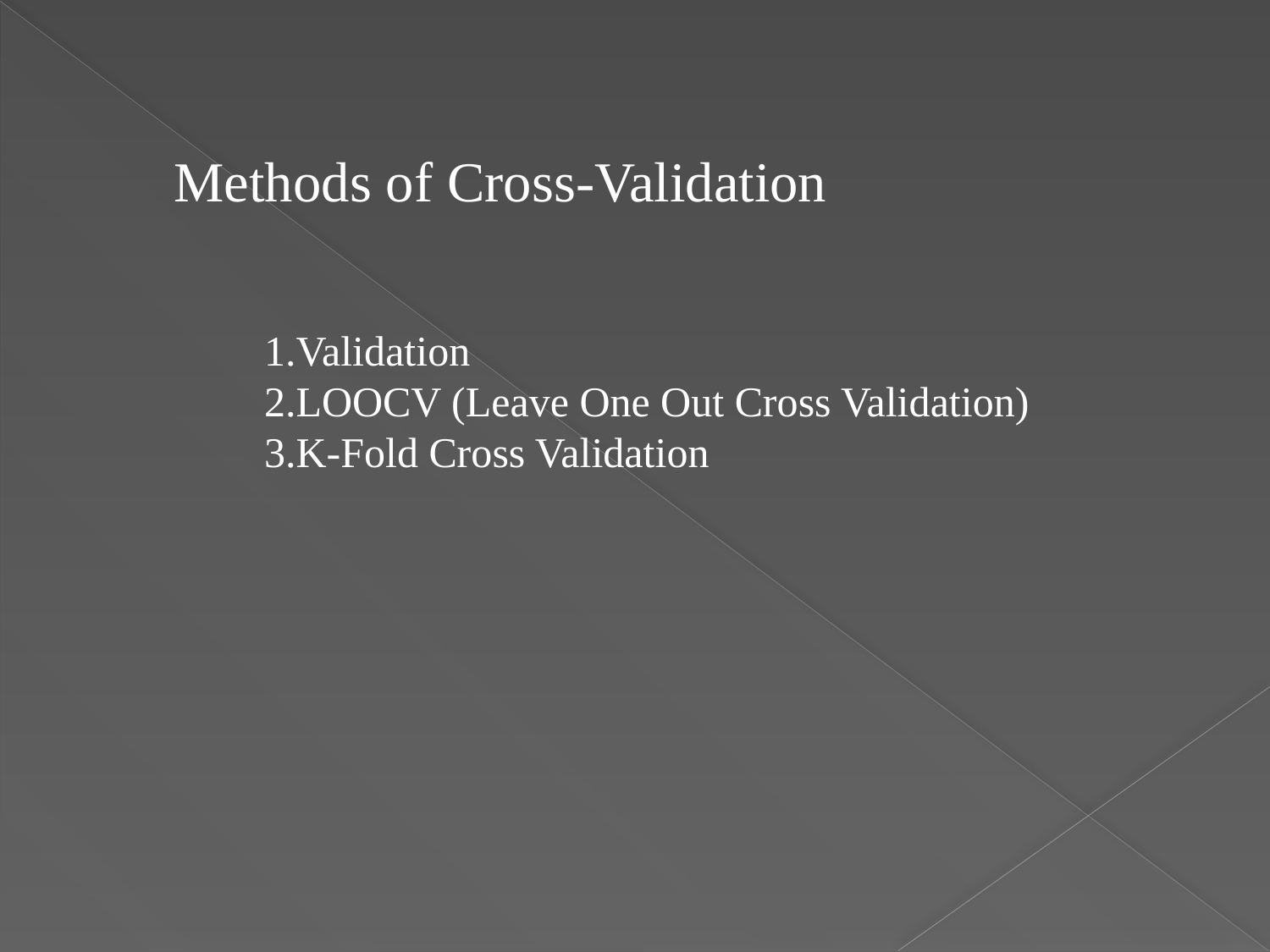

Methods of Cross-Validation
1.Validation
2.LOOCV (Leave One Out Cross Validation)
3.K-Fold Cross Validation